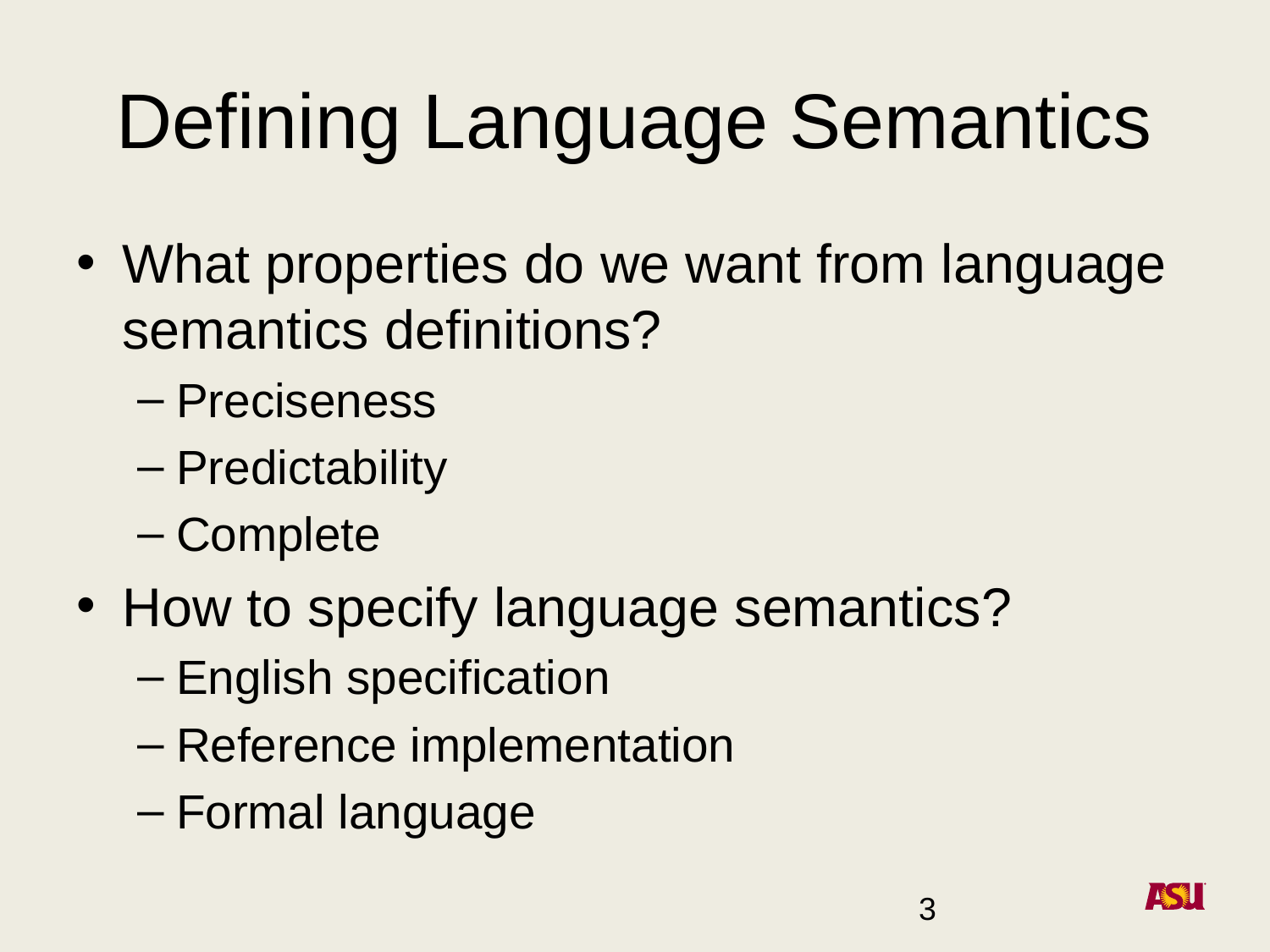

# Defining Language Semantics
What properties do we want from language semantics definitions?
Preciseness
Predictability
Complete
How to specify language semantics?
English specification
Reference implementation
Formal language
3